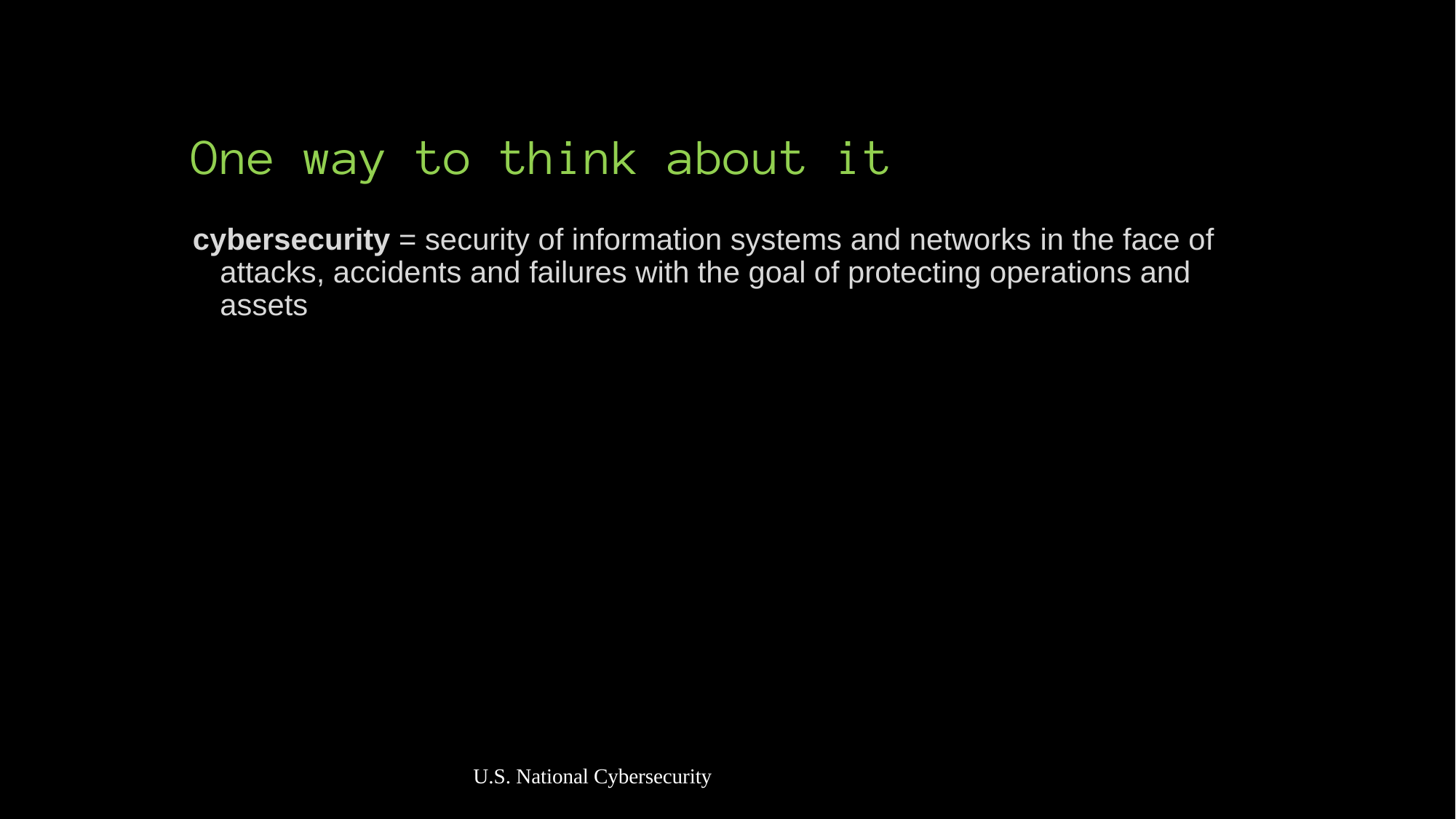

# One way to think about it
cybersecurity = security of information systems and networks in the face of attacks, accidents and failures with the goal of protecting operations and assets

U.S. National Cybersecurity